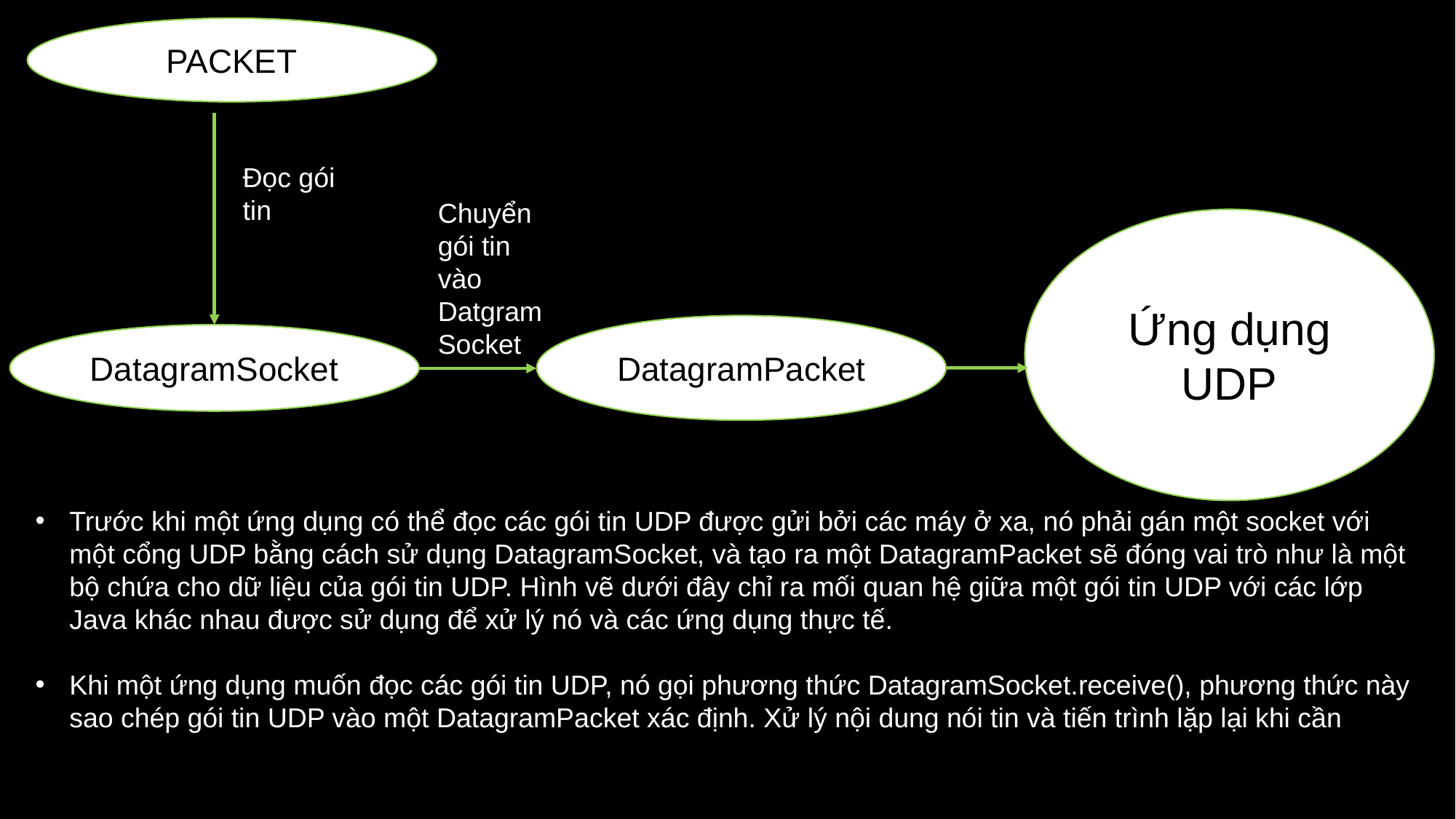

PACKET
Đọc gói tin
Chuyển gói tin vào DatgramSocket
Ứng dụng UDP
DatagramPacket
DatagramSocket
Trước khi một ứng dụng có thể đọc các gói tin UDP được gửi bởi các máy ở xa, nó phải gán một socket với một cổng UDP bằng cách sử dụng DatagramSocket, và tạo ra một DatagramPacket sẽ đóng vai trò như là một bộ chứa cho dữ liệu của gói tin UDP. Hình vẽ dưới đây chỉ ra mối quan hệ giữa một gói tin UDP với các lớp Java khác nhau được sử dụng để xử lý nó và các ứng dụng thực tế.

Khi một ứng dụng muốn đọc các gói tin UDP, nó gọi phương thức DatagramSocket.receive(), phương thức này sao chép gói tin UDP vào một DatagramPacket xác định. Xử lý nội dung nói tin và tiến trình lặp lại khi cần